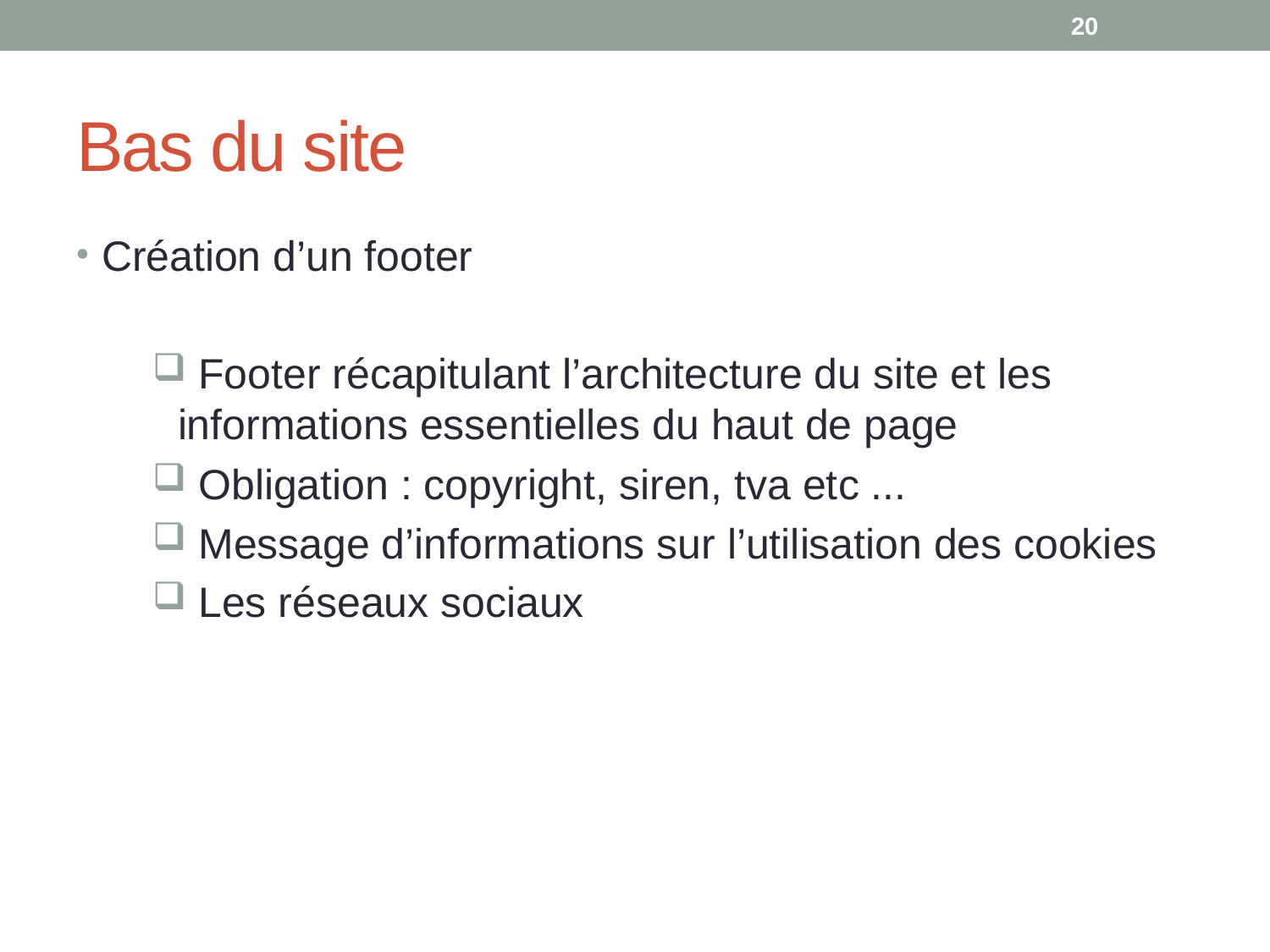

20
# Bas du site
Création d’un footer

 Footer récapitulant l’architecture du site et les informations essentielles du haut de page
 Obligation : copyright, siren, tva etc ...
 Message d’informations sur l’utilisation des cookies
 Les réseaux sociaux